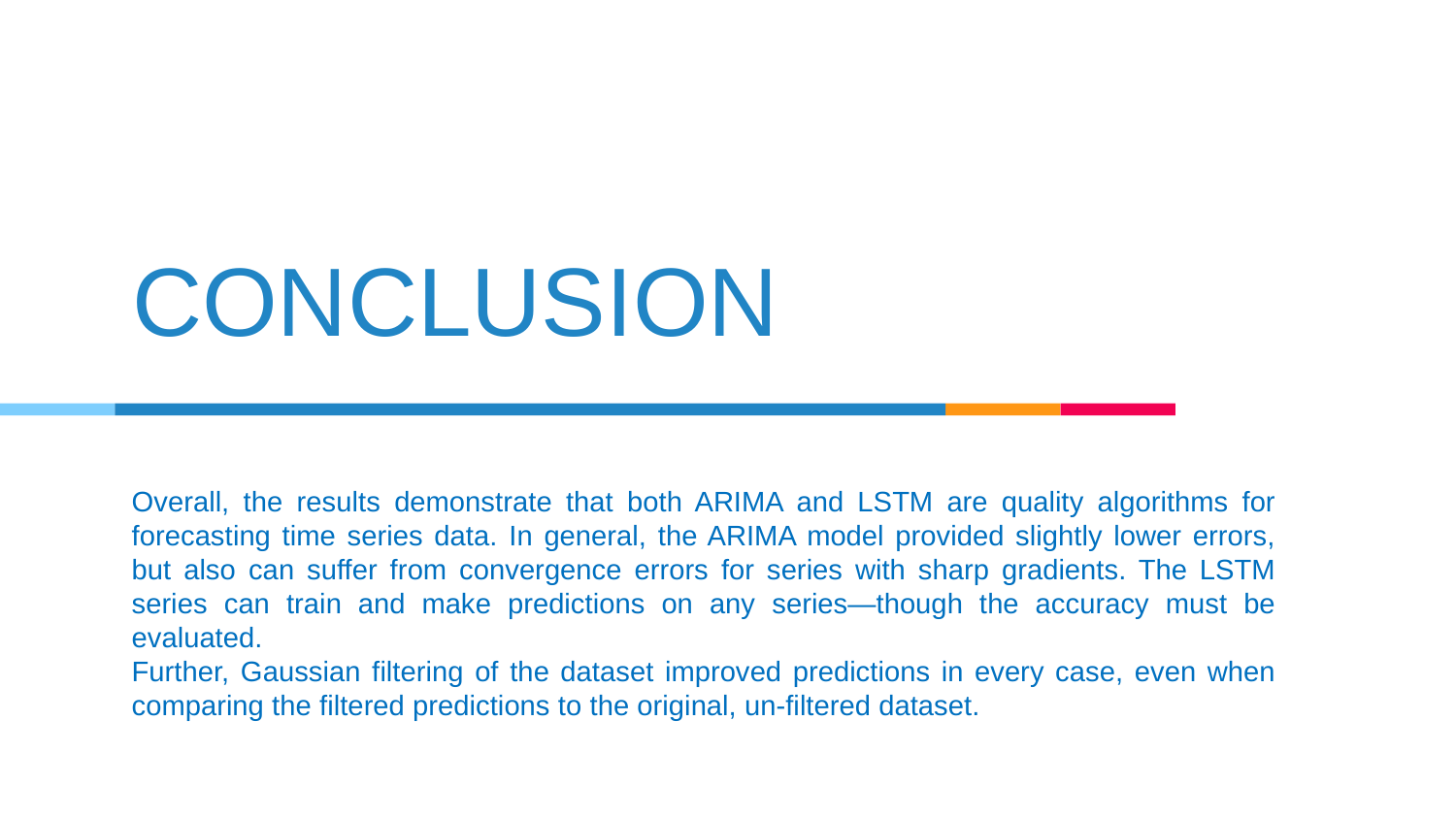

# CONCLUSION

Overall, the results demonstrate that both ARIMA and LSTM are quality algorithms for forecasting time series data. In general, the ARIMA model provided slightly lower errors, but also can suffer from convergence errors for series with sharp gradients. The LSTM series can train and make predictions on any series—though the accuracy must be evaluated.
Further, Gaussian filtering of the dataset improved predictions in every case, even when comparing the filtered predictions to the original, un-filtered dataset.